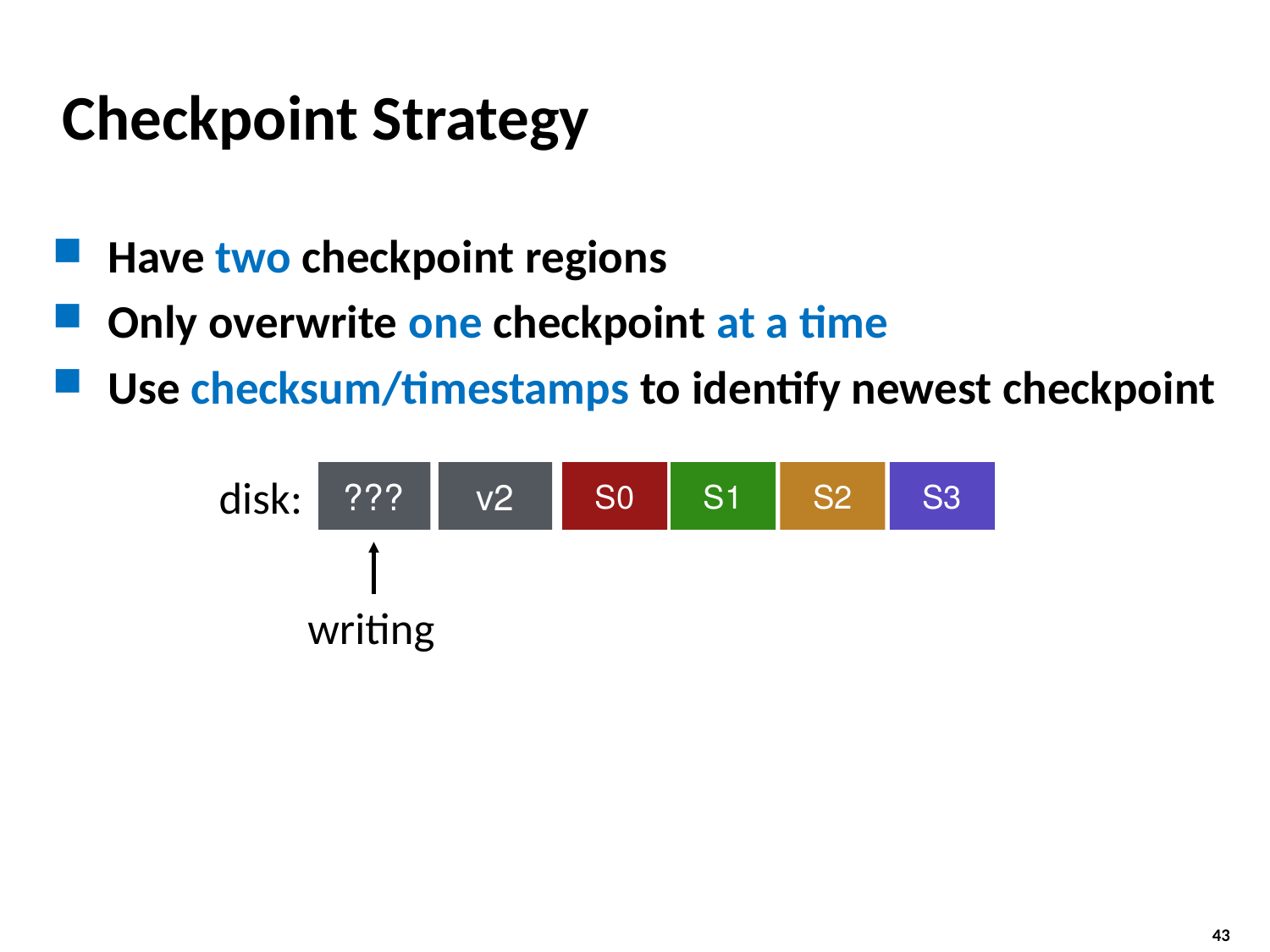

# Checkpoint Strategy
Have two checkpoint regions
Only overwrite one checkpoint at a time
Use checksum/timestamps to identify newest checkpoint

???
v2
S0
S1
S2
S3
disk:

writing